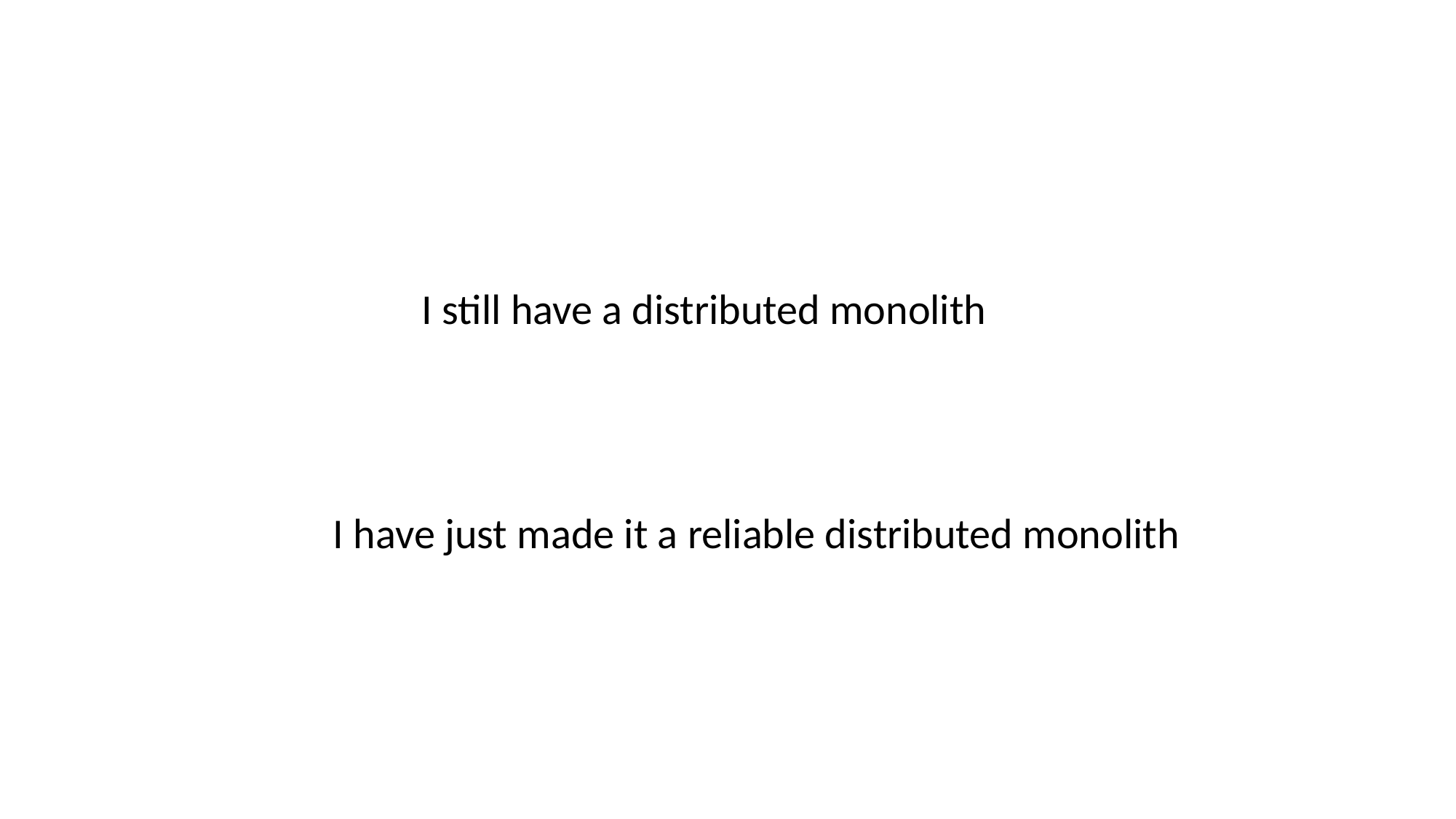

I still have a distributed monolith
I have just made it a reliable distributed monolith